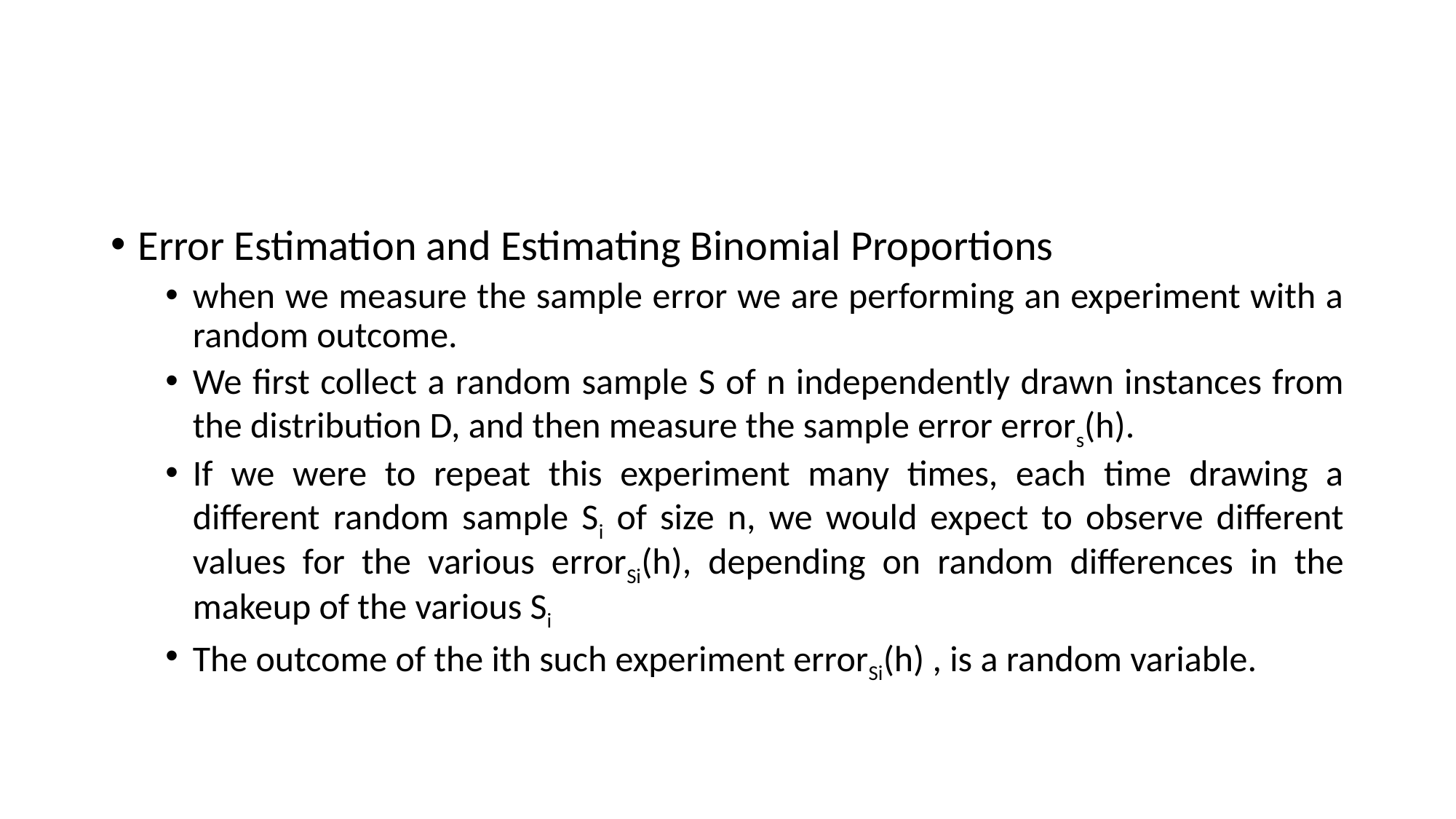

Error Estimation and Estimating Binomial Proportions
when we measure the sample error we are performing an experiment with a random outcome.
We first collect a random sample S of n independently drawn instances from the distribution D, and then measure the sample error errors(h).
If we were to repeat this experiment many times, each time drawing a different random sample Si of size n, we would expect to observe different values for the various errorSi(h), depending on random differences in the makeup of the various Si
The outcome of the ith such experiment errorSi(h) , is a random variable.